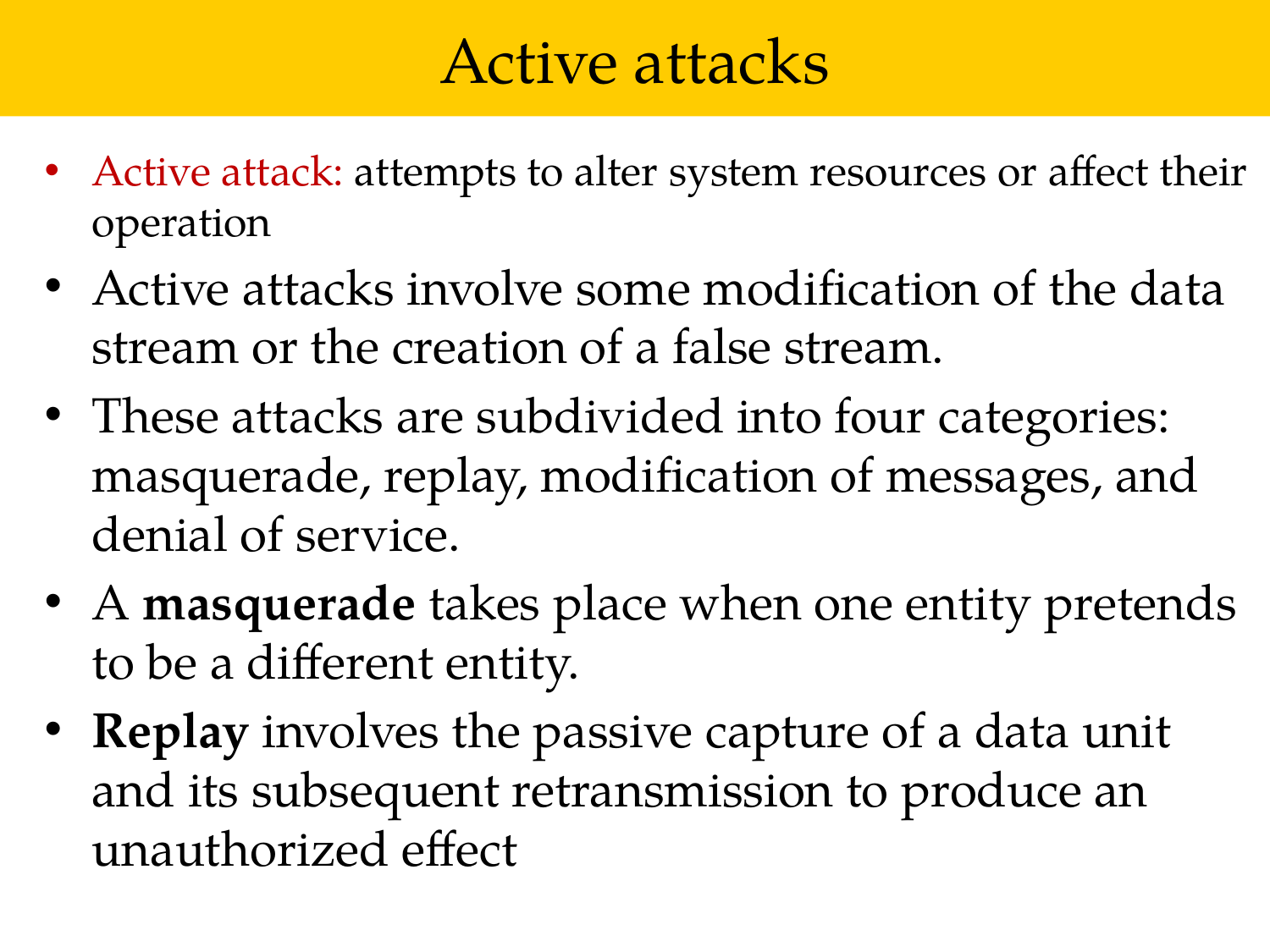

# Active attacks
Active attack: attempts to alter system resources or affect their operation
Active attacks involve some modification of the data stream or the creation of a false stream.
These attacks are subdivided into four categories: masquerade, replay, modification of messages, and denial of service.
A masquerade takes place when one entity pretends to be a different entity.
Replay involves the passive capture of a data unit and its subsequent retransmission to produce an unauthorized effect